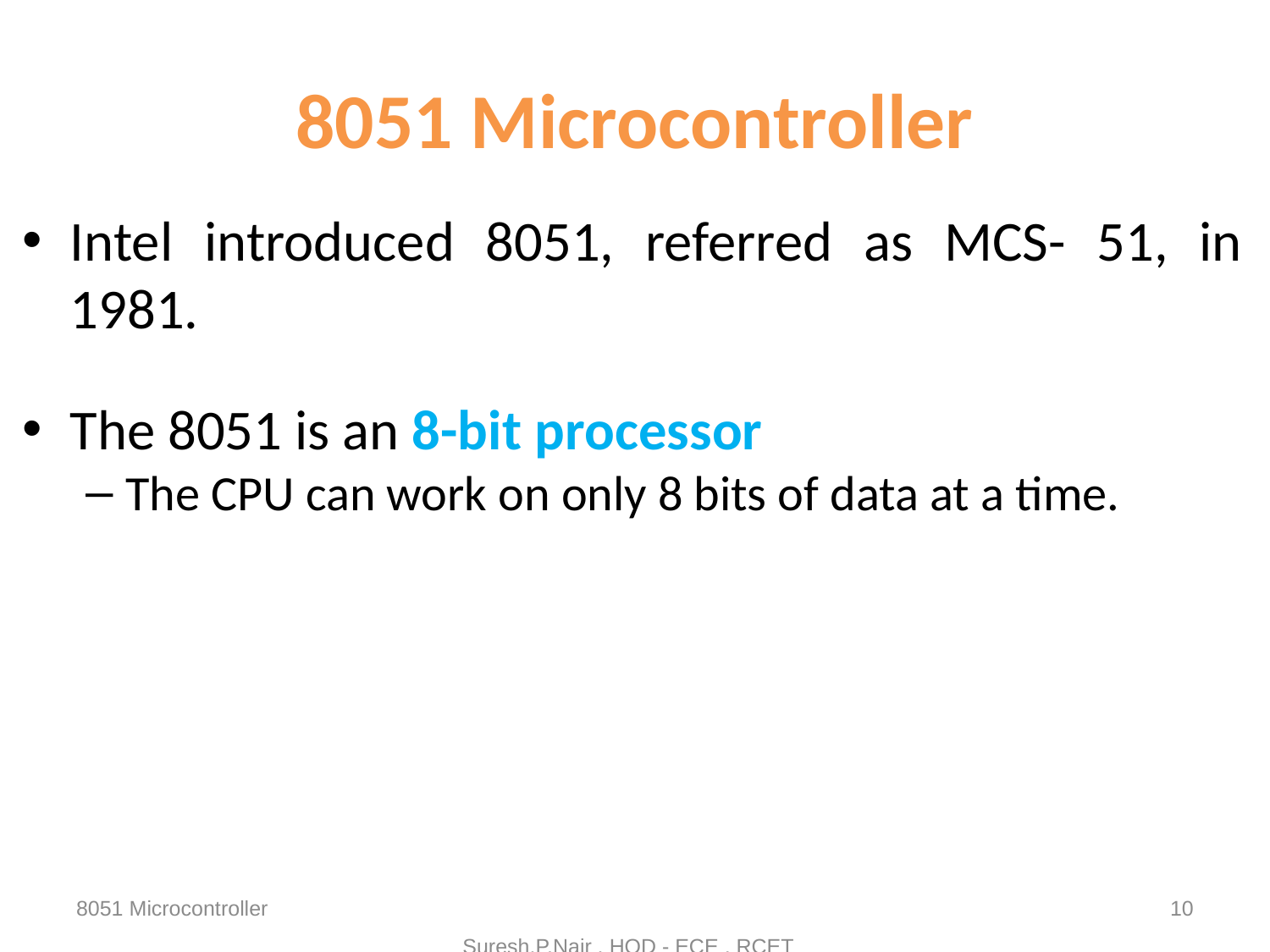

# 8051 Microcontroller
Intel introduced 8051, referred as MCS- 51, in 1981.
The 8051 is an 8-bit processor
The CPU can work on only 8 bits of data at a time.
8051 Microcontroller
10
Suresh.P.Nair , HOD - ECE , RCET